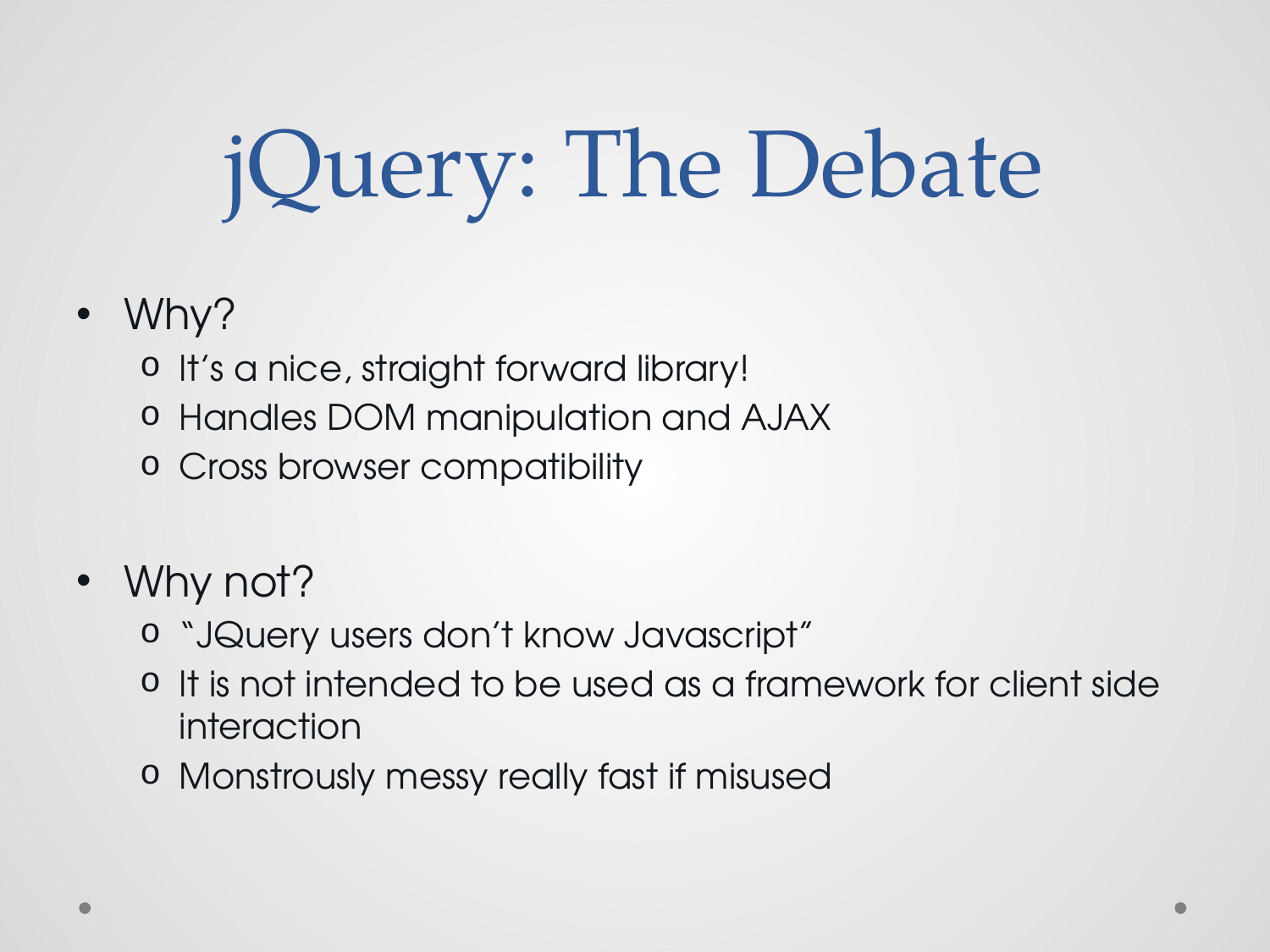

# jQuery: The Debate

Why?
It’s a nice, straight forward library!
Handles DOM manipulation and AJAX
Cross browser compatibility

Why not?
“JQuery users don’t know Javascript”
It is not intended to be used as a framework for client side interaction
Monstrously messy really fast if misused